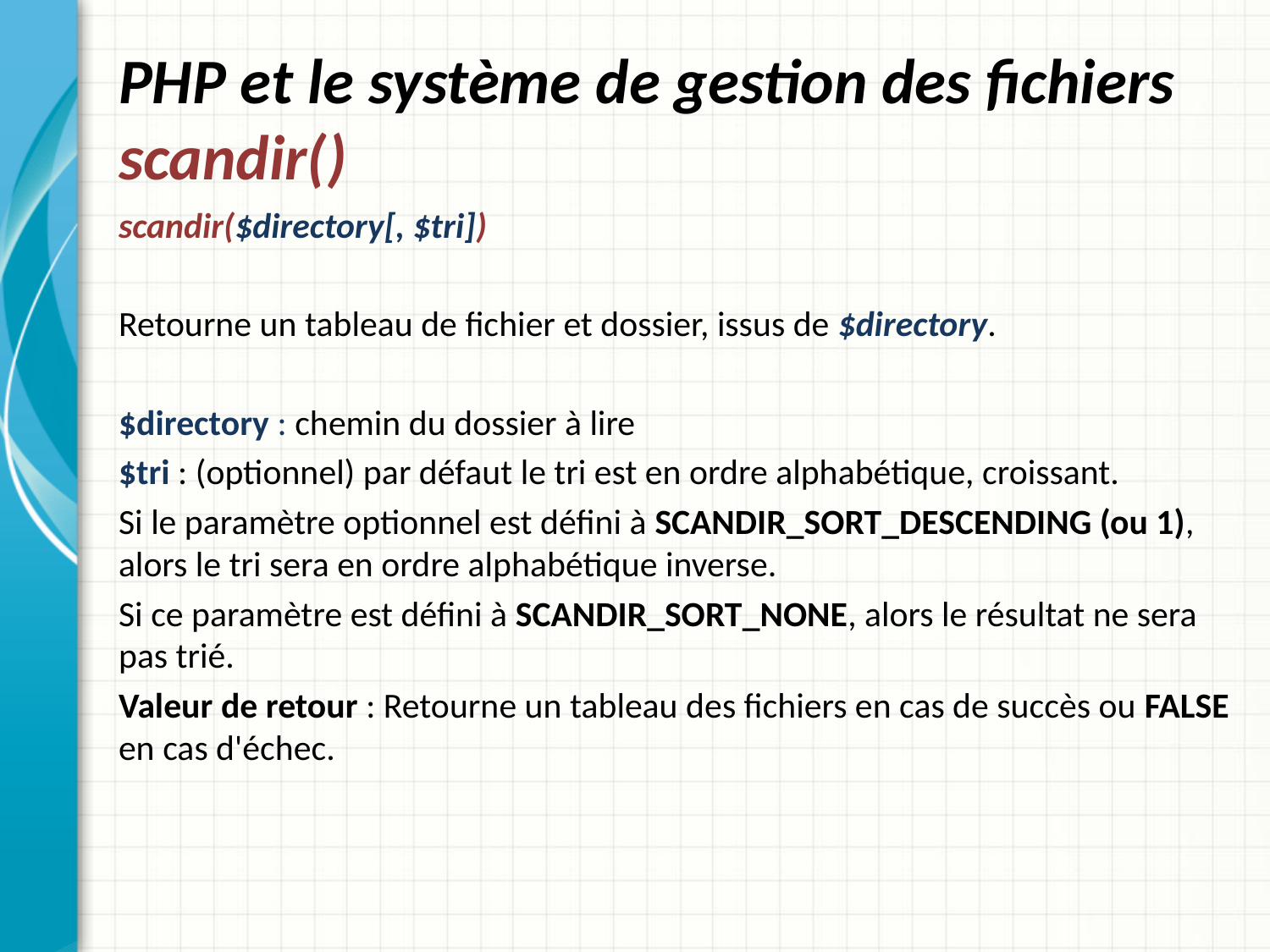

# PHP et le système de gestion des fichiers scandir()
scandir($directory[, $tri])

Retourne un tableau de fichier et dossier, issus de $directory.

$directory : chemin du dossier à lire
$tri : (optionnel) par défaut le tri est en ordre alphabétique, croissant.
Si le paramètre optionnel est défini à SCANDIR_SORT_DESCENDING (ou 1), alors le tri sera en ordre alphabétique inverse.
Si ce paramètre est défini à SCANDIR_SORT_NONE, alors le résultat ne sera pas trié.
Valeur de retour : Retourne un tableau des fichiers en cas de succès ou FALSE en cas d'échec.